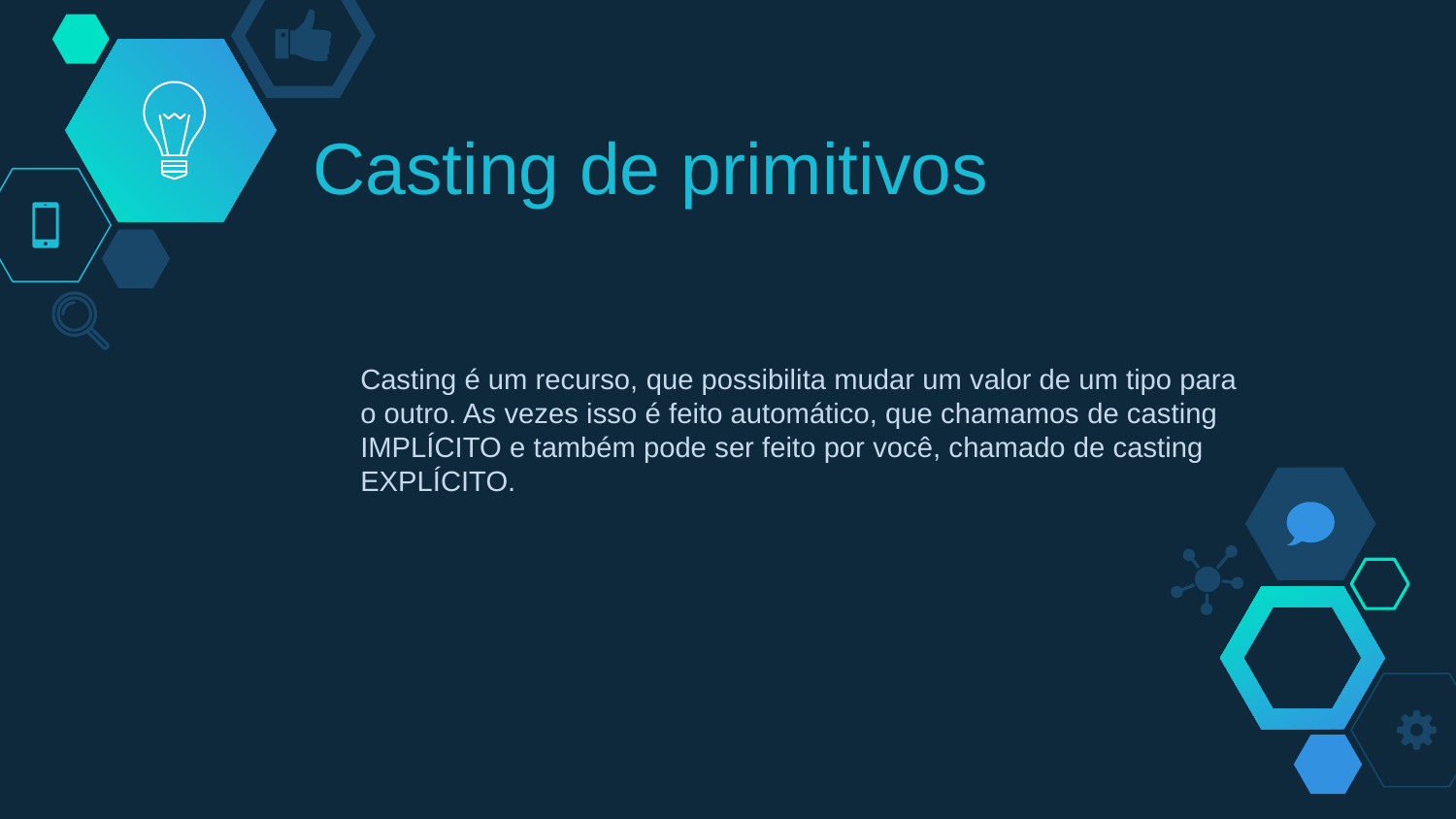

# Casting de primitivos
Casting é um recurso, que possibilita mudar um valor de um tipo para
o outro. As vezes isso é feito automático, que chamamos de casting IMPLÍCITO e também pode ser feito por você, chamado de casting EXPLÍCITO.